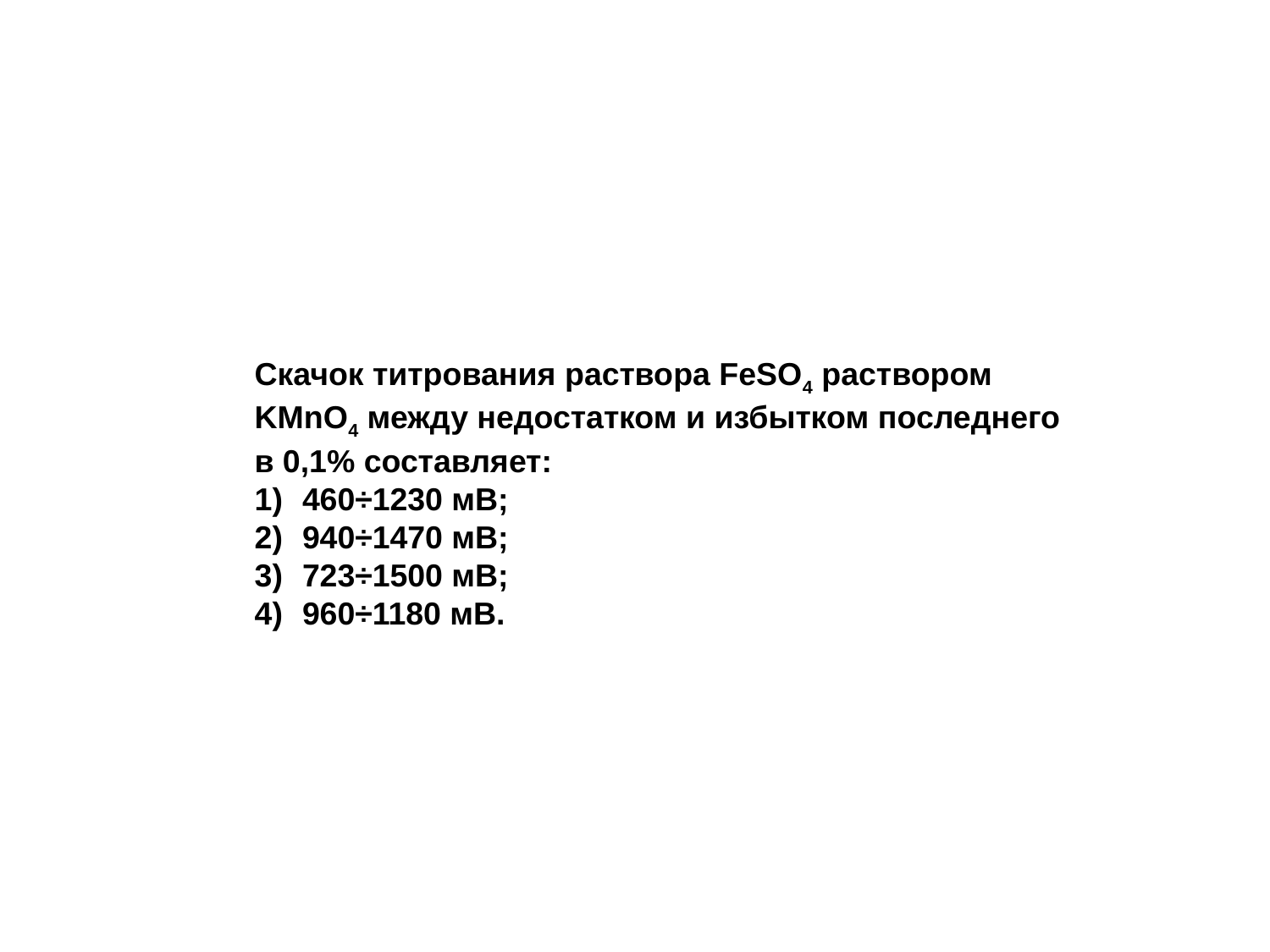

Скачок титрования раствора FeSО4 раствором KMnO4 между недостатком и избытком последнего в 0,1% составляет:
460÷1230 мВ;
940÷1470 мВ;
723÷1500 мВ;
960÷1180 мВ.